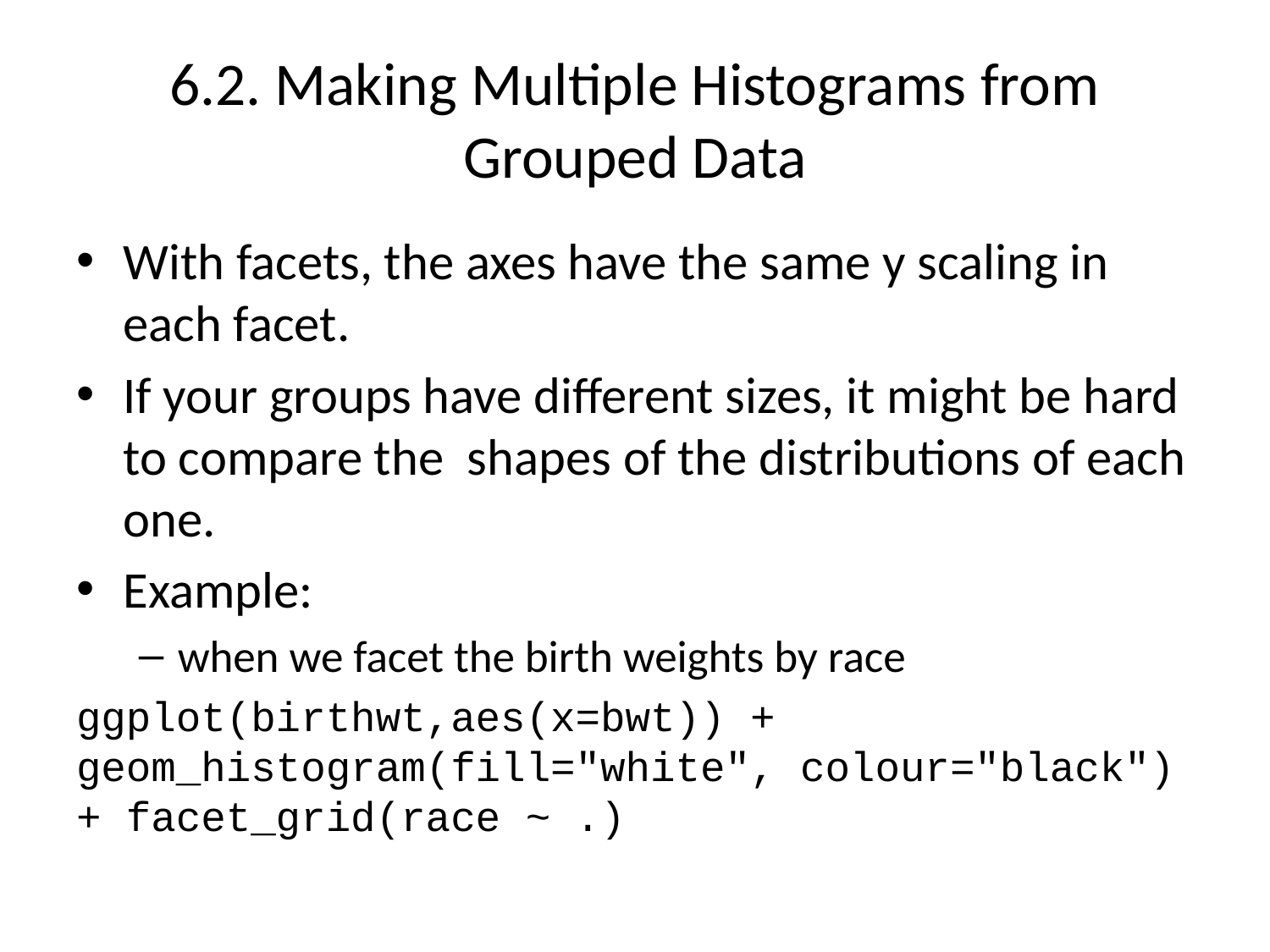

# 6.2. Making Multiple Histograms from Grouped Data
With facets, the axes have the same y scaling in each facet.
If your groups have different sizes, it might be hard to compare the  shapes of the distributions of each one.
Example:
when we facet the birth weights by race
ggplot(birthwt,aes(x=bwt)) + geom_histogram(fill="white", colour="black") + facet_grid(race ~ .)